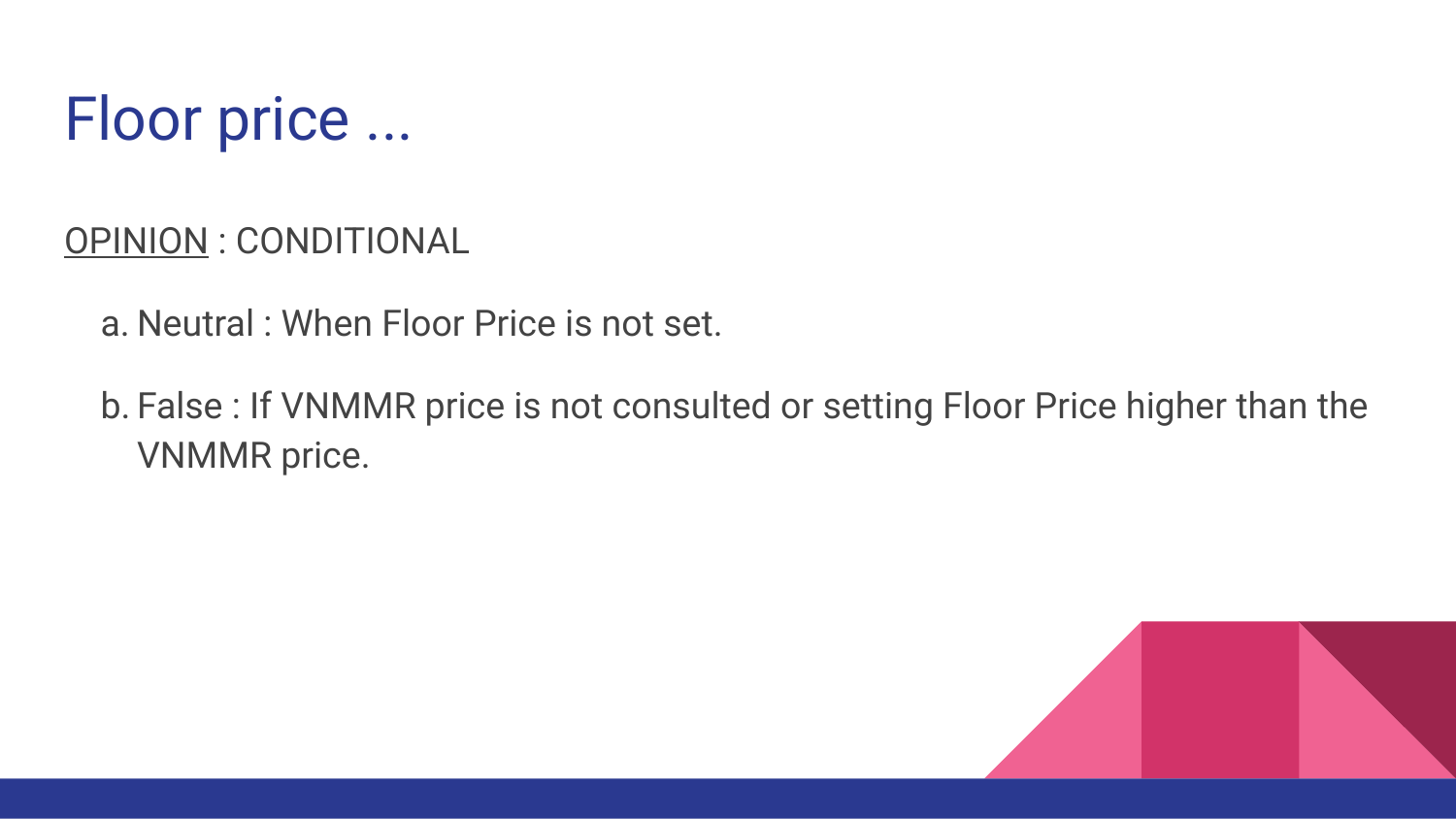

# Floor price ...
OPINION : CONDITIONAL
Neutral : When Floor Price is not set.
False : If VNMMR price is not consulted or setting Floor Price higher than the VNMMR price.